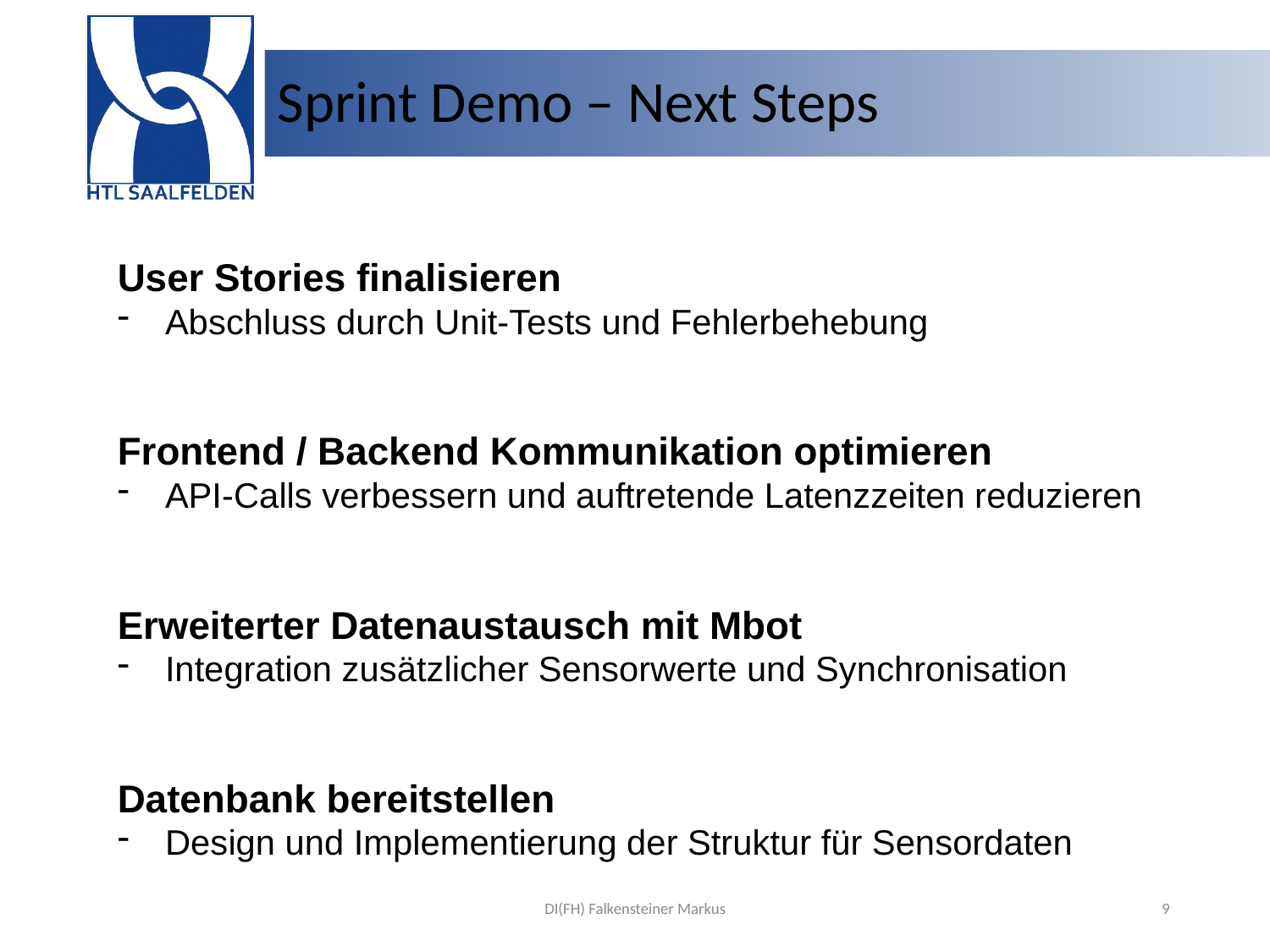

# Sprint Demo – Next Steps

User Stories finalisieren
Abschluss durch Unit-Tests und Fehlerbehebung

Frontend / Backend Kommunikation optimieren
API-Calls verbessern und auftretende Latenzzeiten reduzieren

Erweiterter Datenaustausch mit Mbot
Integration zusätzlicher Sensorwerte und Synchronisation

Datenbank bereitstellen
Design und Implementierung der Struktur für Sensordaten

DI(FH) Falkensteiner Markus
9